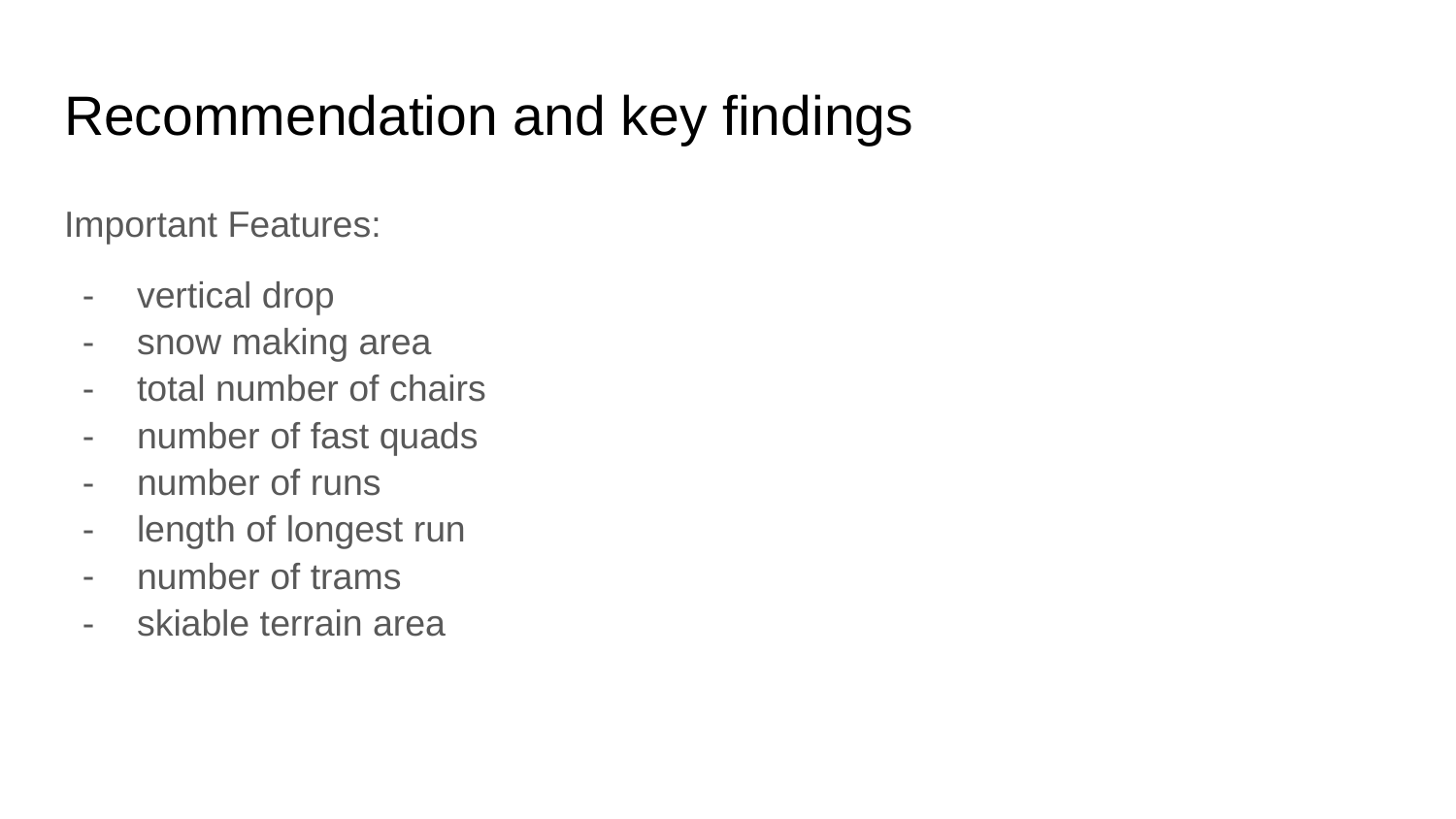

# Recommendation and key findings
Important Features:
vertical drop
snow making area
total number of chairs
number of fast quads
number of runs
length of longest run
number of trams
skiable terrain area